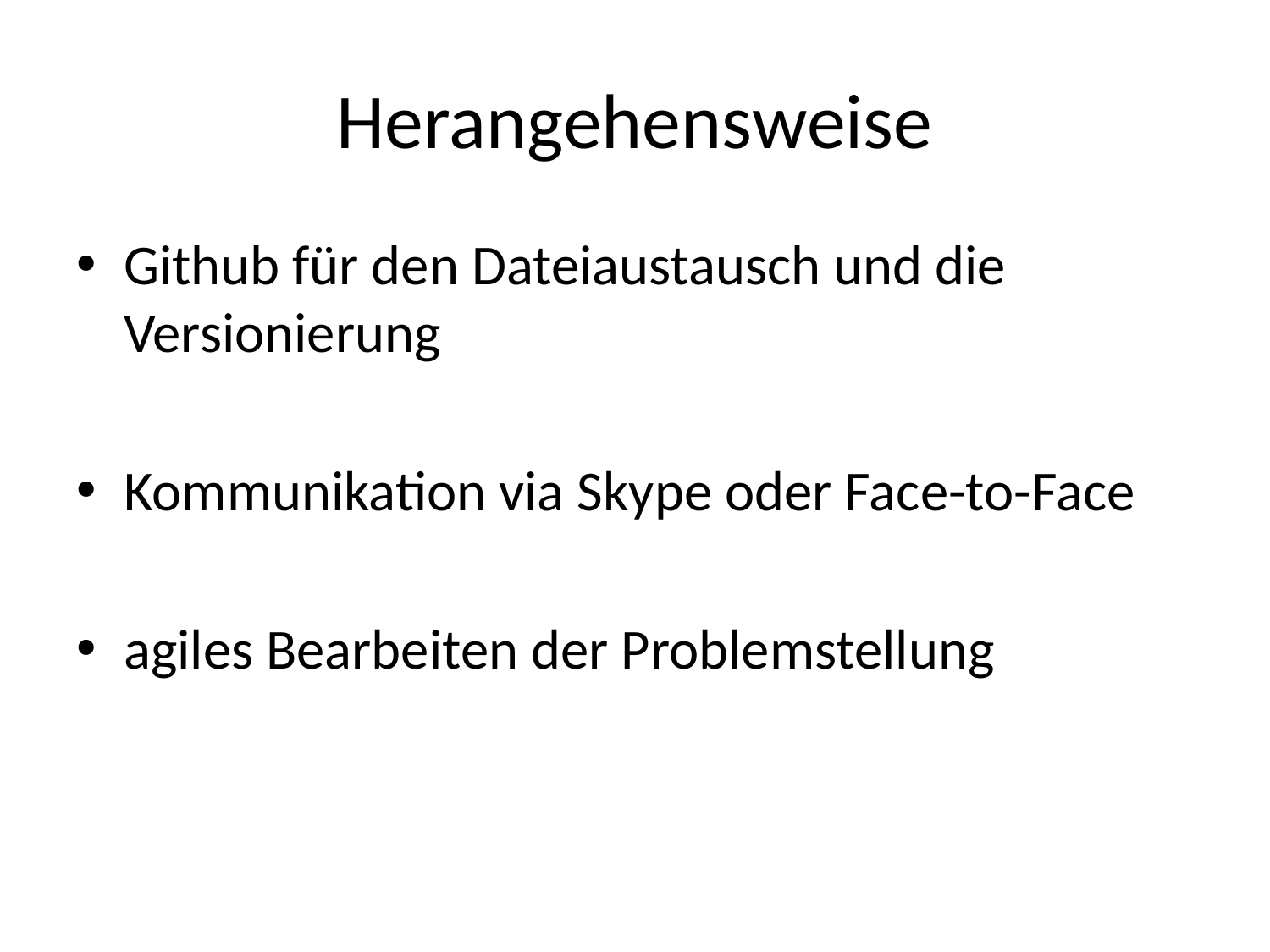

# Herangehensweise
Github für den Dateiaustausch und die Versionierung

Kommunikation via Skype oder Face-to-Face

agiles Bearbeiten der Problemstellung